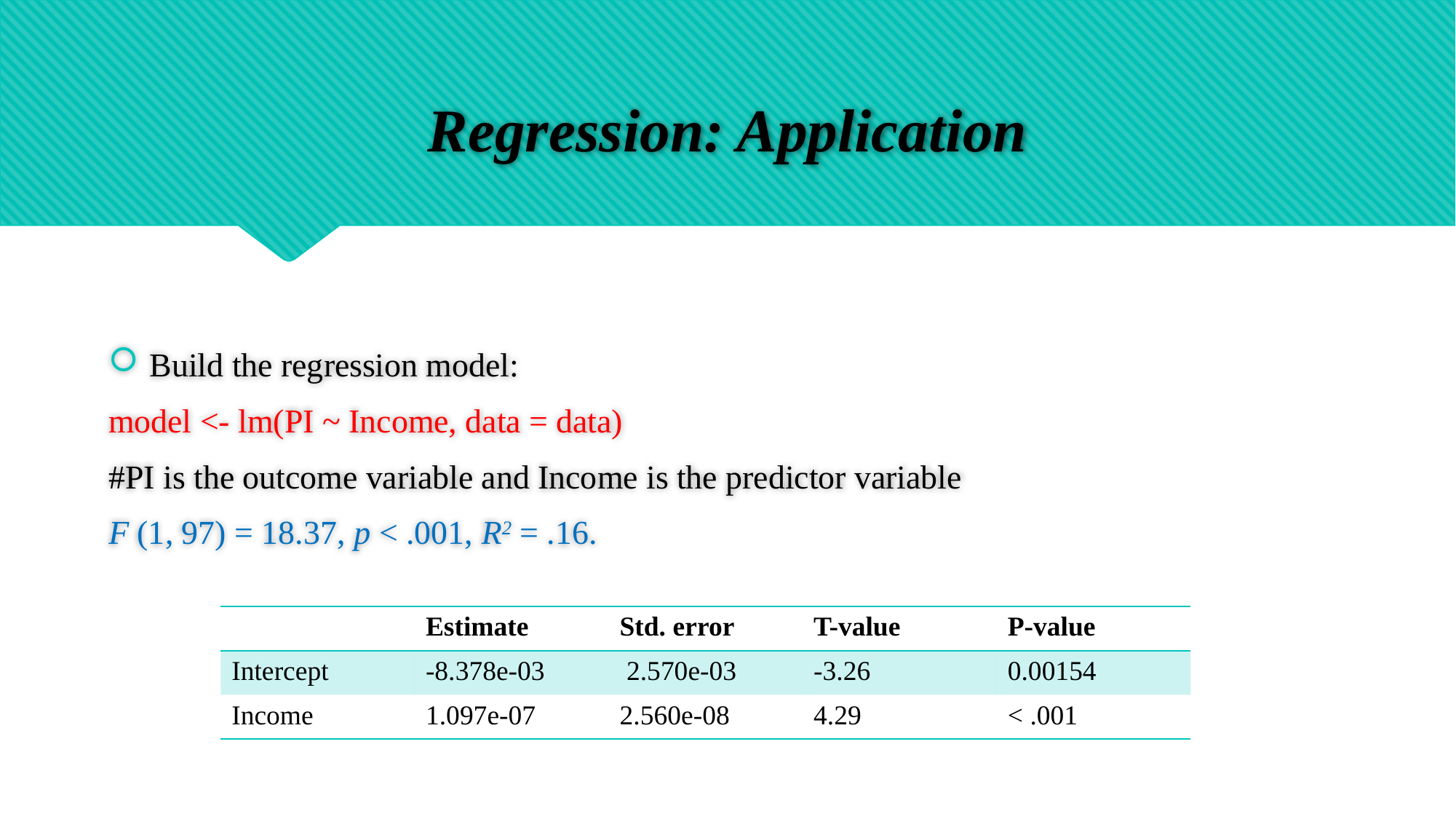

# Regression: Application
Build the regression model:
model <- lm(PI ~ Income, data = data)
#PI is the outcome variable and Income is the predictor variable
F (1, 97) = 18.37, p < .001, R2 = .16.

|  | Estimate | Std. error | T-value | P-value |
| --- | --- | --- | --- | --- |
| Intercept | -8.378e-03 | 2.570e-03 | -3.26 | 0.00154 |
| Income | 1.097e-07 | 2.560e-08 | 4.29 | < .001 |